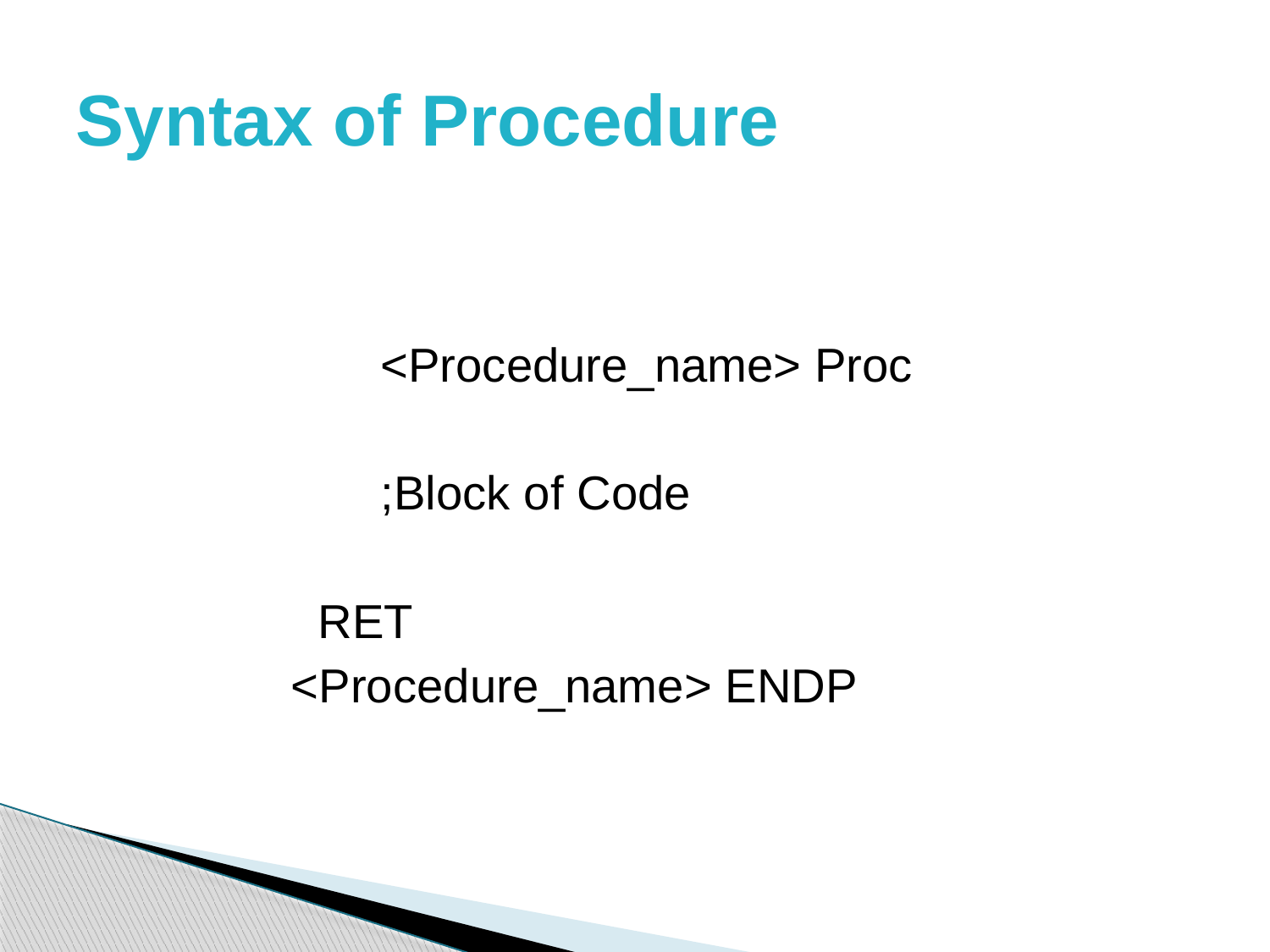

# Syntax of Procedure
			<Procedure_name> Proc

                	;Block of Code

                 RET
               <Procedure_name> ENDP